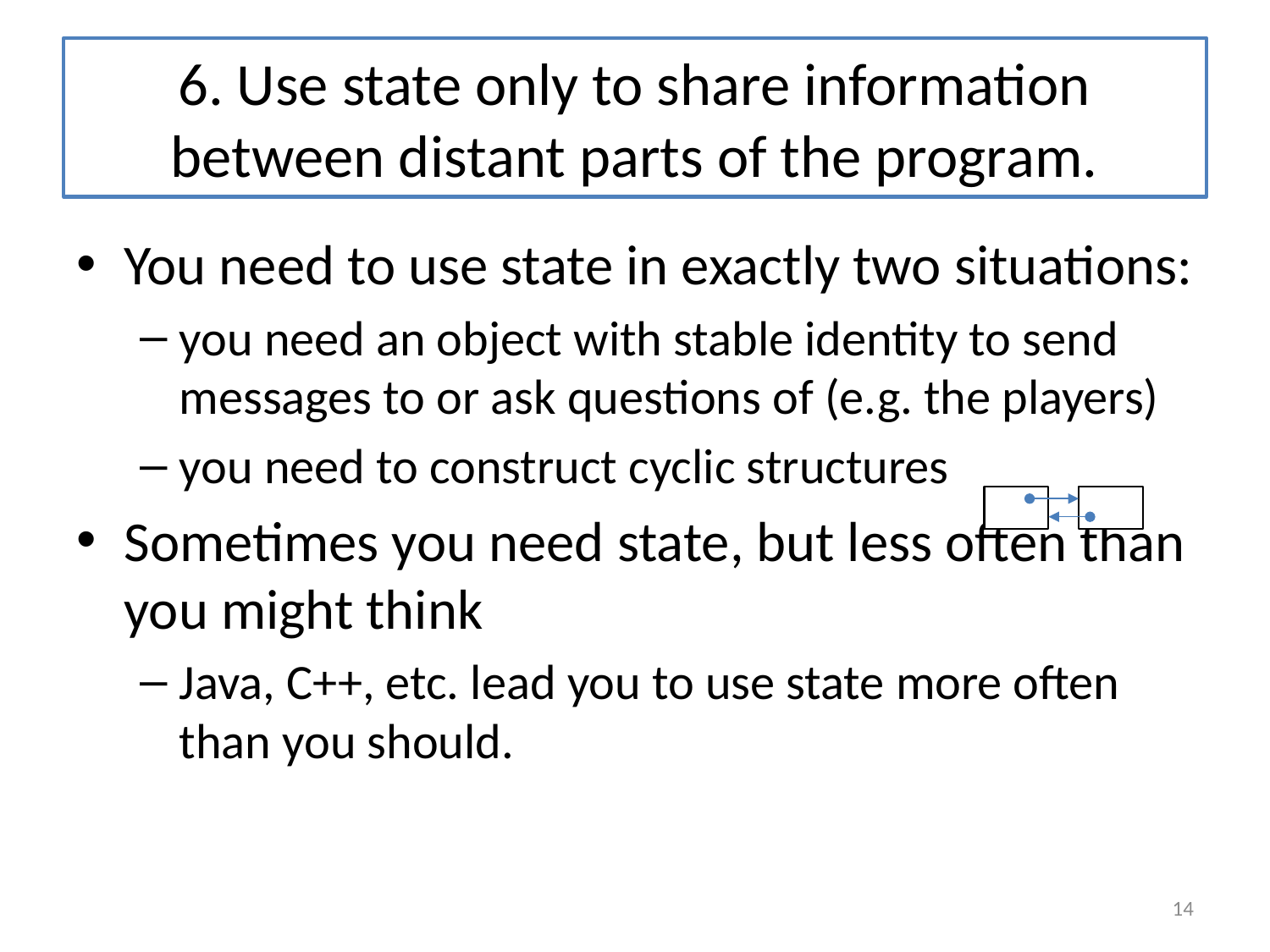

# 6. Use state only to share information between distant parts of the program.
You need to use state in exactly two situations:
you need an object with stable identity to send messages to or ask questions of (e.g. the players)
you need to construct cyclic structures
Sometimes you need state, but less often than you might think
Java, C++, etc. lead you to use state more often than you should.

14